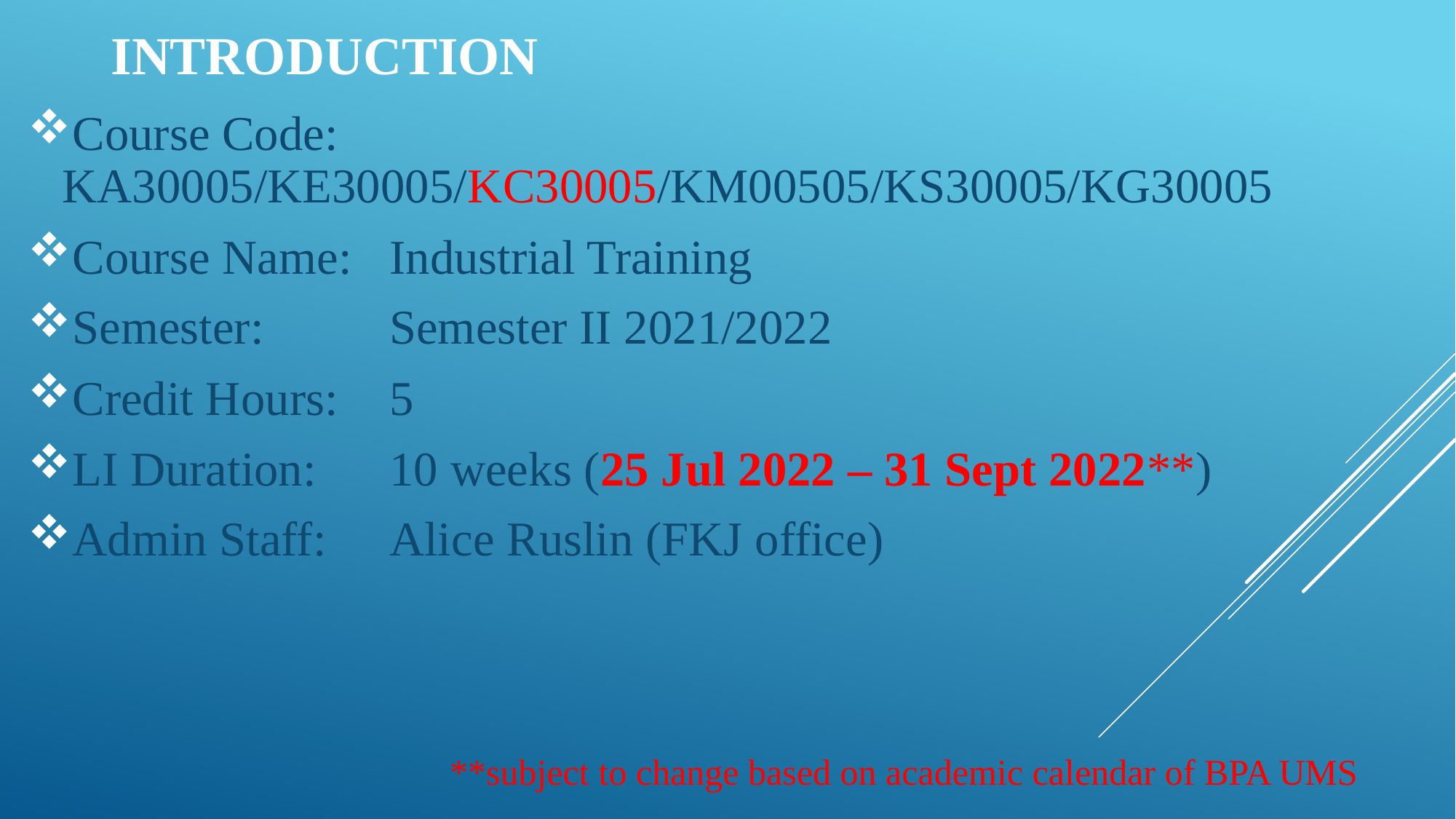

# Introduction
Course Code:  	KA30005/KE30005/KC30005/KM00505/KS30005/KG30005
Course Name:  	Industrial Training
Semester:		Semester II 2021/2022
Credit Hours:	5
LI Duration:	10 weeks (25 Jul 2022 – 31 Sept 2022**)
Admin Staff:	Alice Ruslin (FKJ office)

**subject to change based on academic calendar of BPA UMS